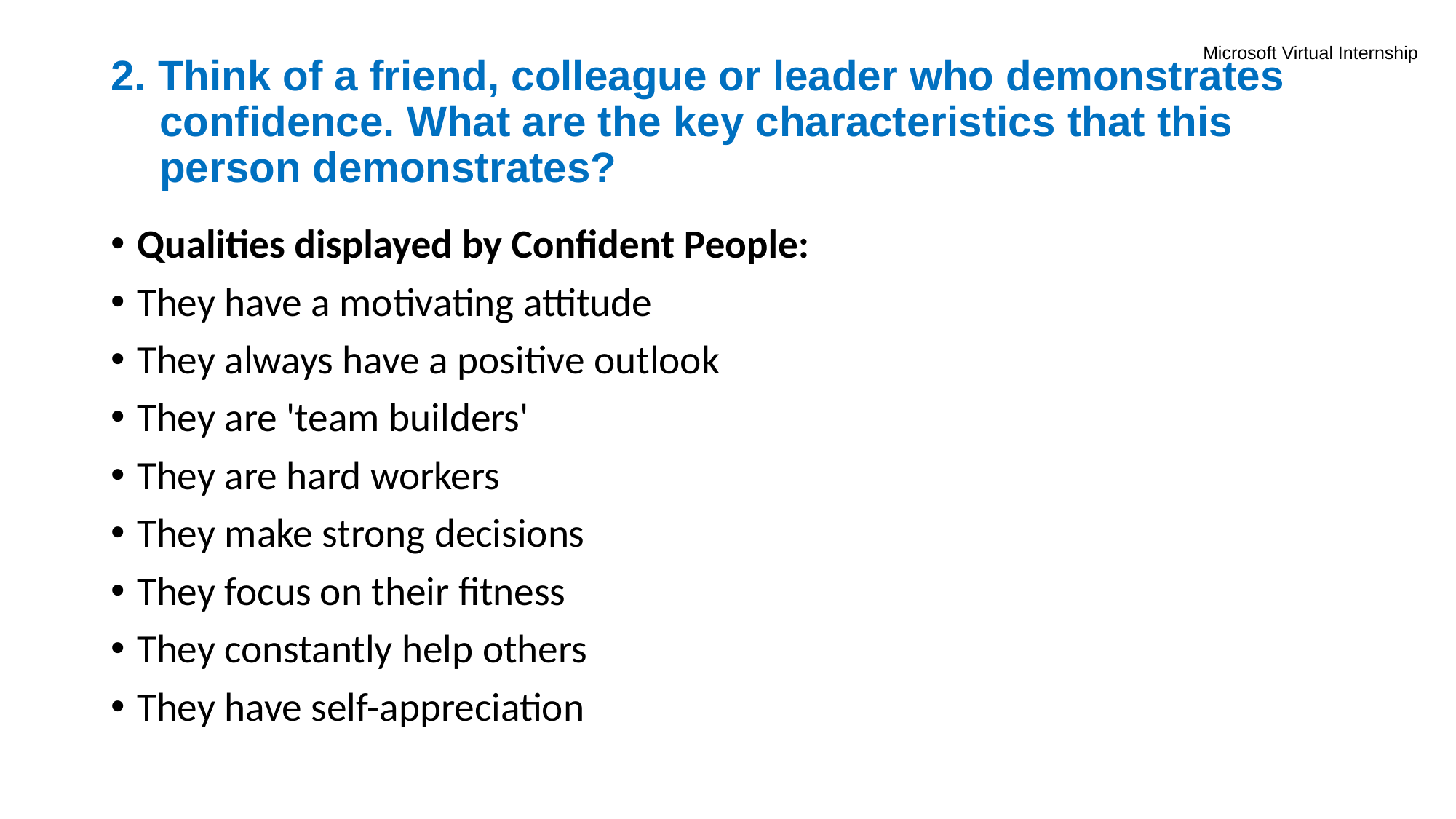

Microsoft Virtual Internship
# 2. Think of a friend, colleague or leader who demonstrates confidence. What are the key characteristics that this person demonstrates?
Qualities displayed by Confident People:
They have a motivating attitude
They always have a positive outlook
They are 'team builders'
They are hard workers
They make strong decisions
They focus on their fitness
They constantly help others
They have self-appreciation